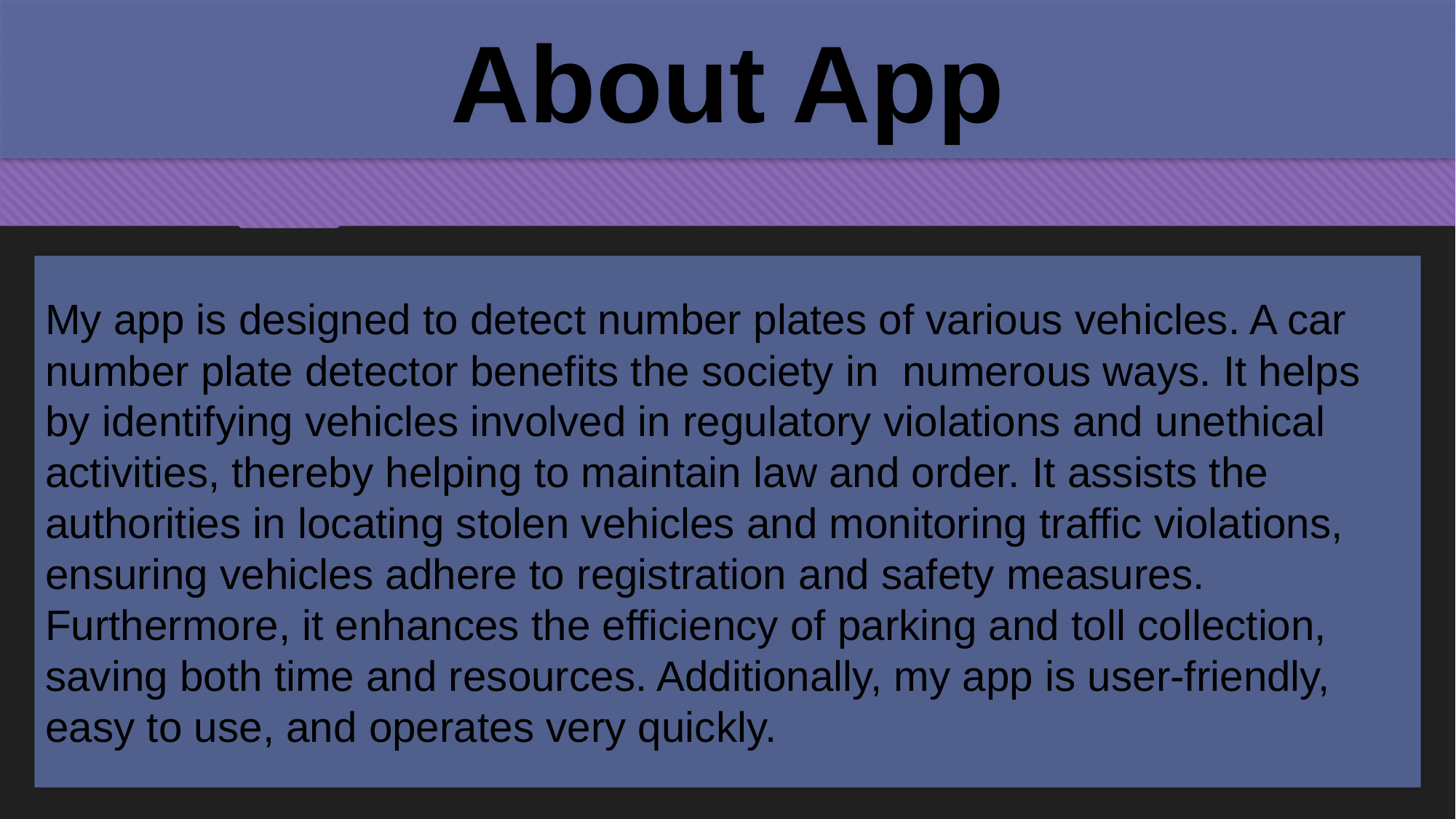

# About App

My app is designed to detect number plates of various vehicles. A car number plate detector benefits the society in  numerous ways. It helps by identifying vehicles involved in regulatory violations and unethical activities, thereby helping to maintain law and order. It assists the authorities in locating stolen vehicles and monitoring traffic violations, ensuring vehicles adhere to registration and safety measures. Furthermore, it enhances the efficiency of parking and toll collection, saving both time and resources. Additionally, my app is user-friendly, easy to use, and operates very quickly.